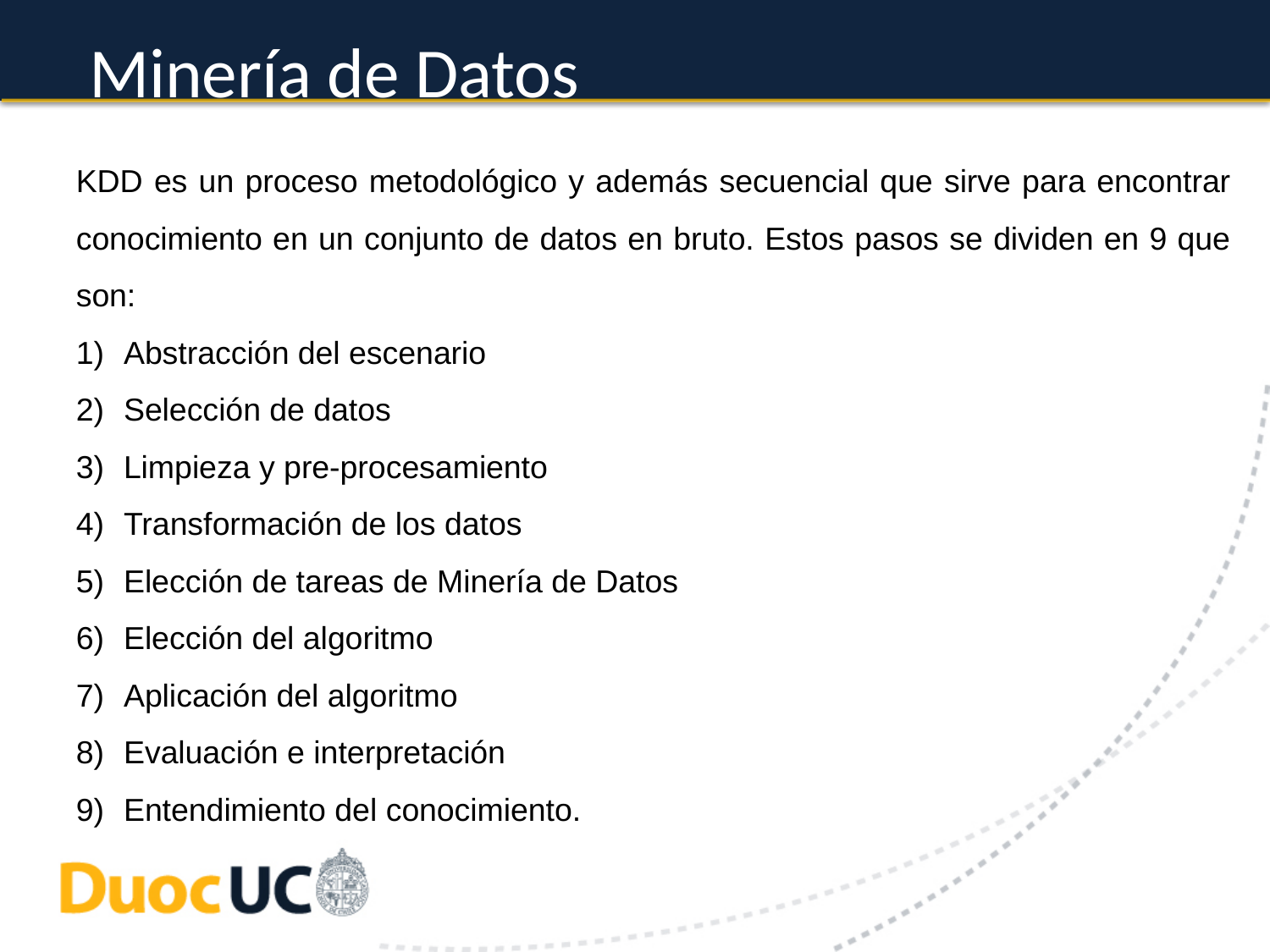

# Minería de Datos
KDD es un proceso metodológico y además secuencial que sirve para encontrar conocimiento en un conjunto de datos en bruto. Estos pasos se dividen en 9 que son:
Abstracción del escenario
Selección de datos
Limpieza y pre-procesamiento
Transformación de los datos
Elección de tareas de Minería de Datos
Elección del algoritmo
Aplicación del algoritmo
Evaluación e interpretación
Entendimiento del conocimiento.